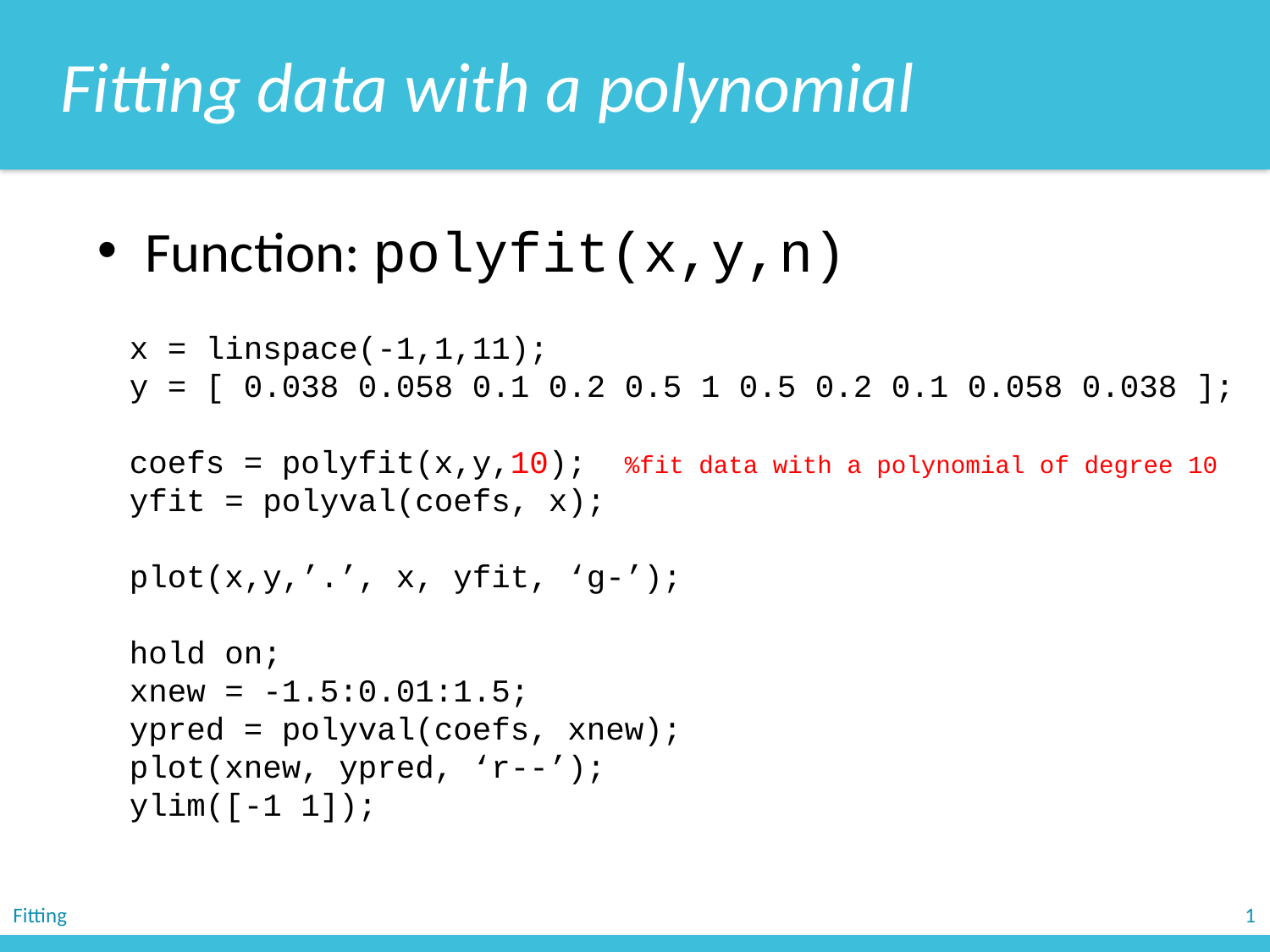

Fitting data with a polynomial
Function: polyfit(x,y,n)

x = linspace(-1,1,11);
y = [ 0.038 0.058 0.1 0.2 0.5 1 0.5 0.2 0.1 0.058 0.038 ];

coefs = polyfit(x,y,10);  %fit data with a polynomial of degree 10
yfit = polyval(coefs, x);

plot(x,y,’.’, x, yfit, ‘g-’);

hold on;
xnew = -1.5:0.01:1.5;
ypred = polyval(coefs, xnew);
plot(xnew, ypred, ‘r--’);
ylim([-1 1]);

Fitting
1